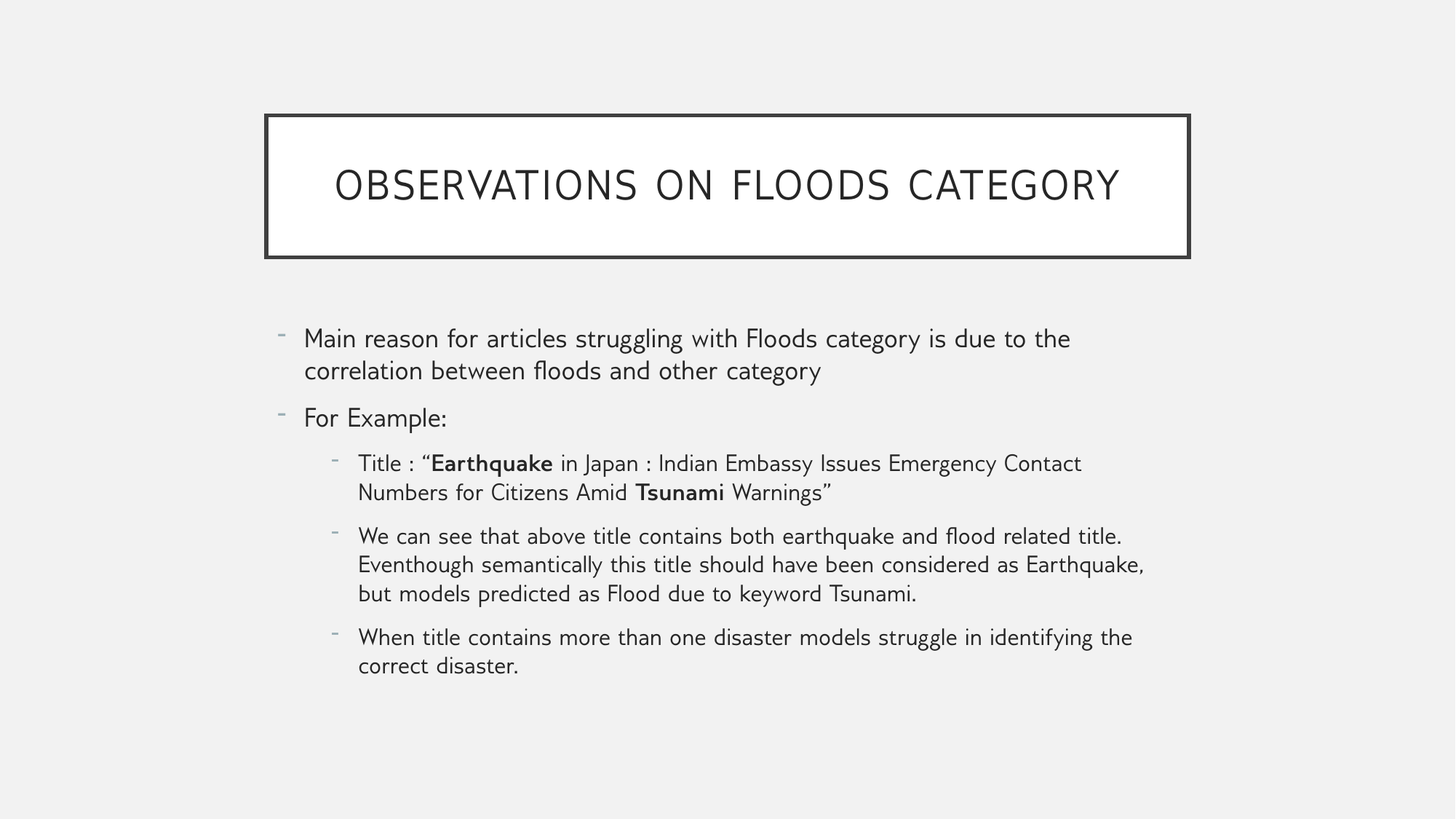

# Observations on Floods category
Main reason for articles struggling with Floods category is due to the correlation between floods and other category
For Example:
Title : “Earthquake in Japan : Indian Embassy Issues Emergency Contact Numbers for Citizens Amid Tsunami Warnings”
We can see that above title contains both earthquake and flood related title. Eventhough semantically this title should have been considered as Earthquake, but models predicted as Flood due to keyword Tsunami.
When title contains more than one disaster models struggle in identifying the correct disaster.